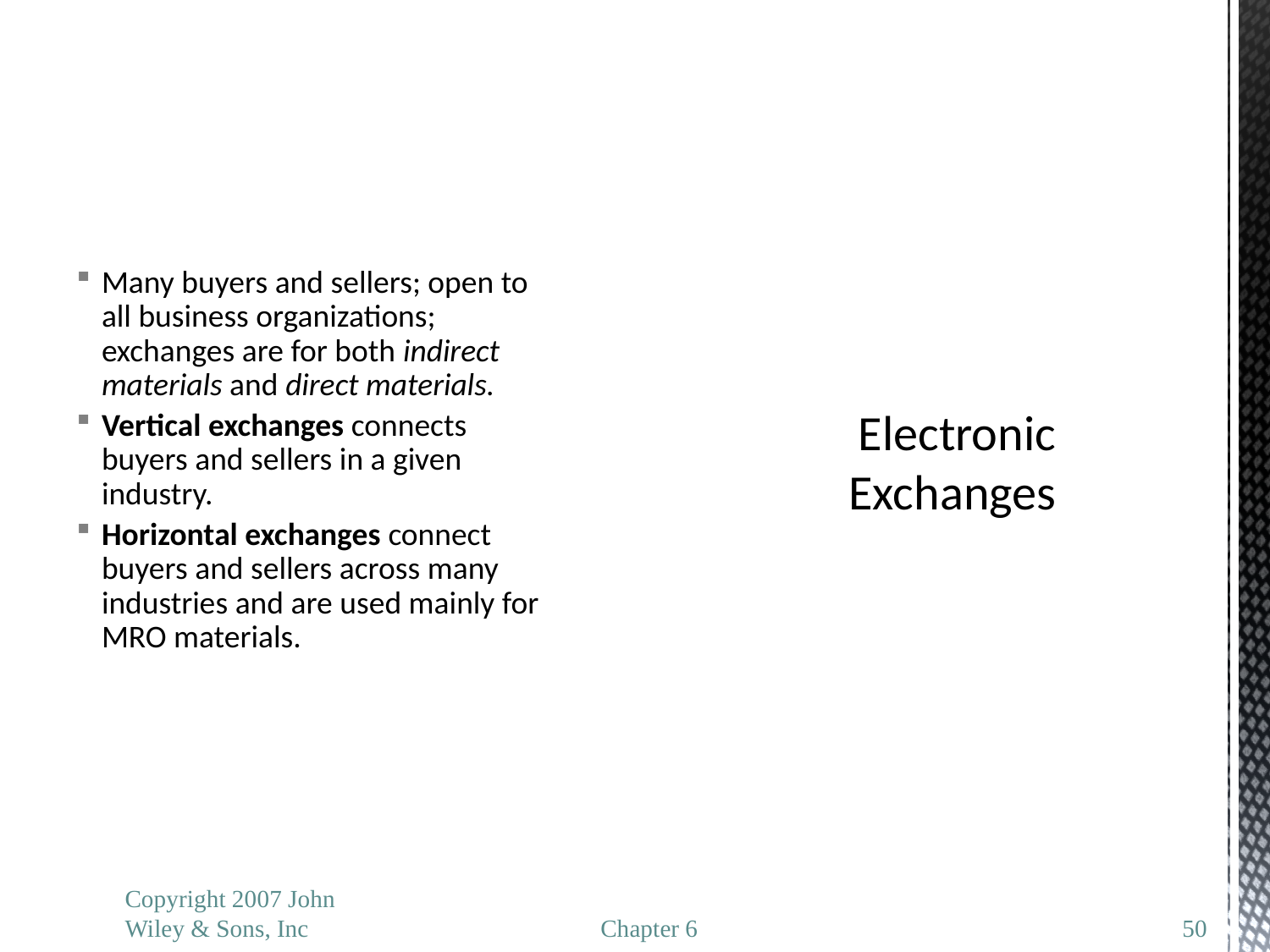

Many buyers and sellers; open to all business organizations; exchanges are for both indirect materials and direct materials.
Vertical exchanges connects buyers and sellers in a given industry.
Horizontal exchanges connect buyers and sellers across many industries and are used mainly for MRO materials.
# Electronic Exchanges
Copyright 2007 John Wiley & Sons, Inc
Chapter 6
50